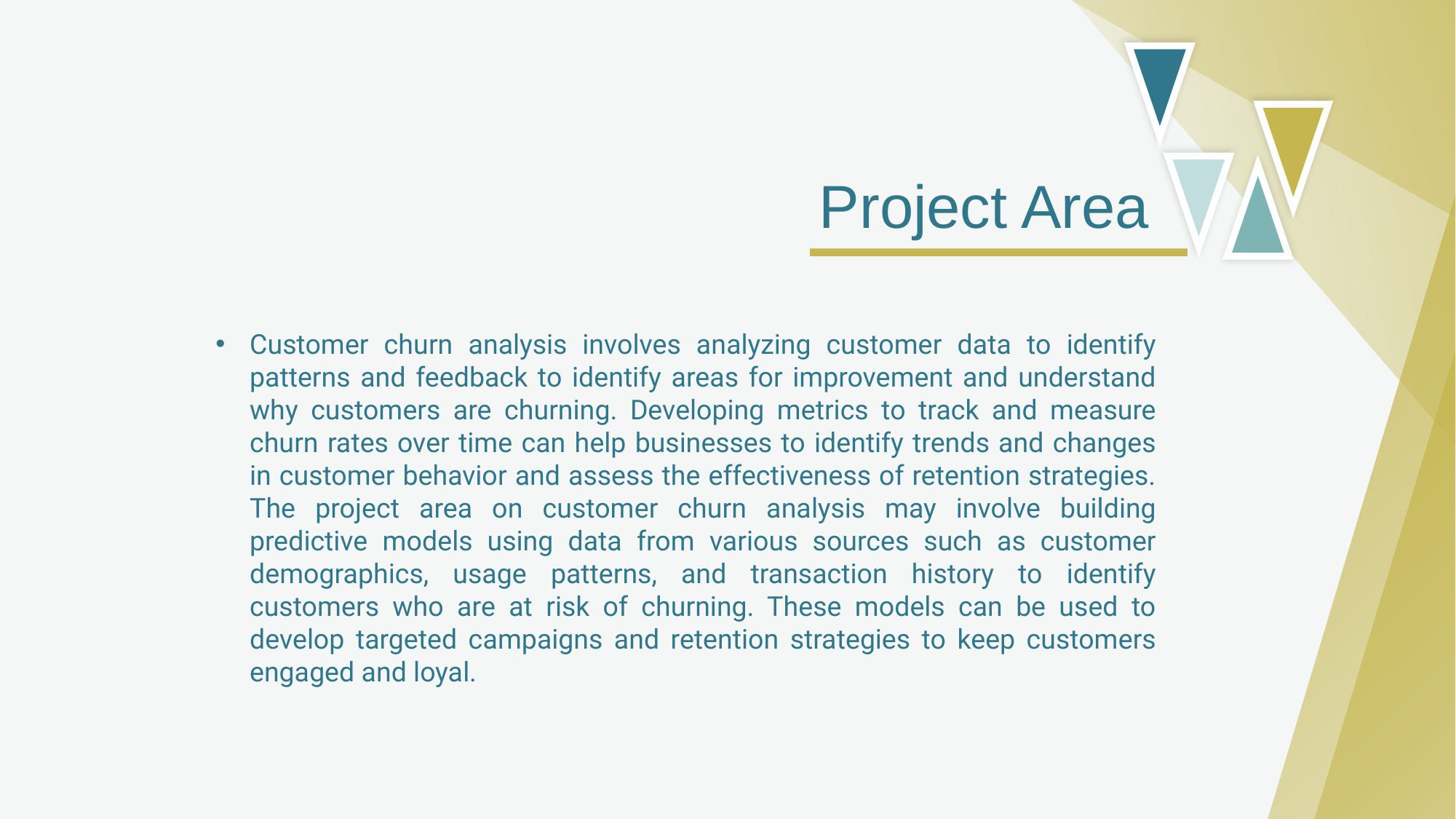

Project Area

Customer churn analysis involves analyzing customer data to identify patterns and feedback to identify areas for improvement and understand why customers are churning. Developing metrics to track and measure churn rates over time can help businesses to identify trends and changes in customer behavior and assess the effectiveness of retention strategies. The project area on customer churn analysis may involve building predictive models using data from various sources such as customer demographics, usage patterns, and transaction history to identify customers who are at risk of churning. These models can be used to develop targeted campaigns and retention strategies to keep customers engaged and loyal.